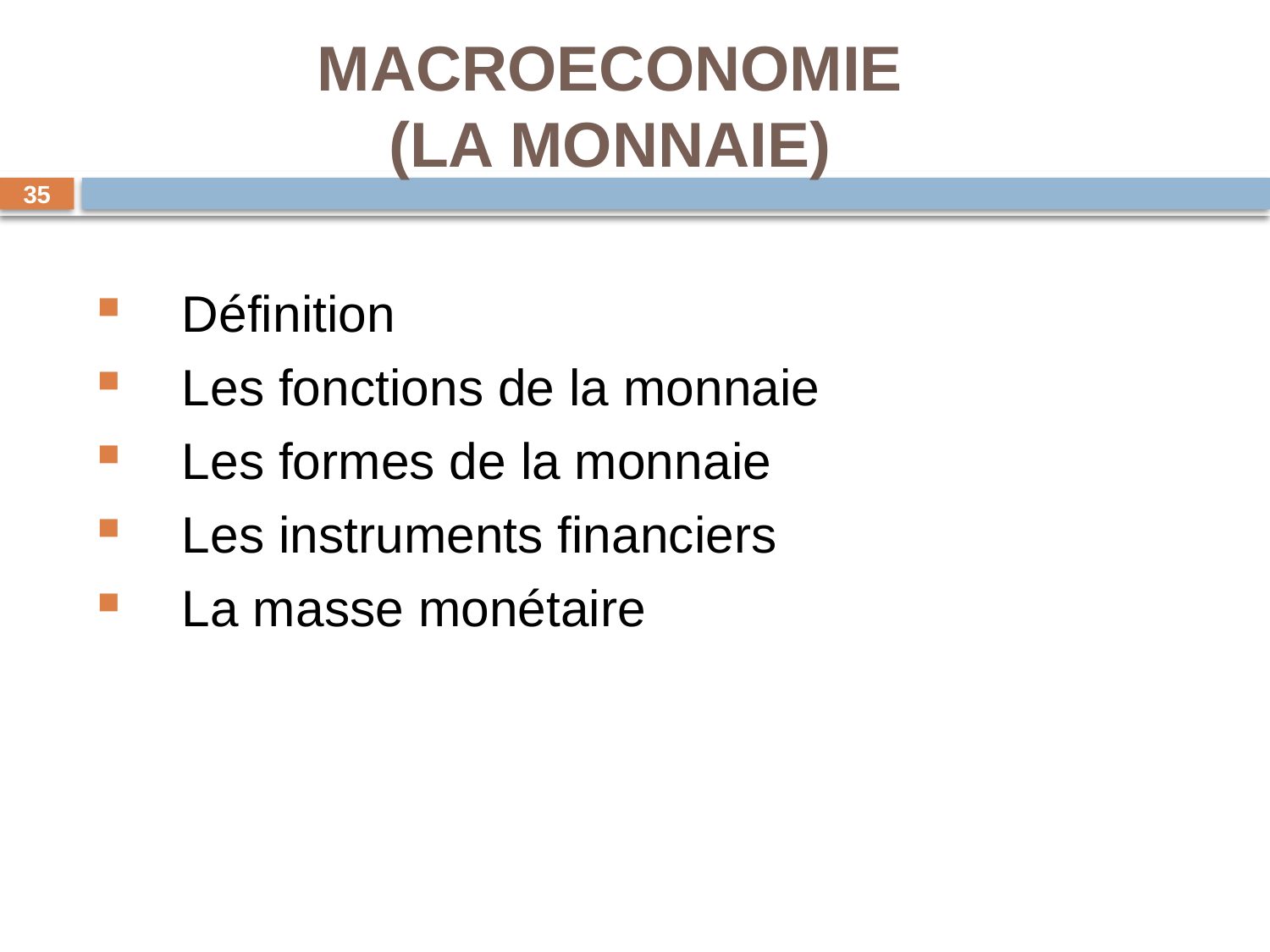

# MACROECONOMIE (LA MONNAIE)
35

Définition
Les fonctions de la monnaie
Les formes de la monnaie
Les instruments financiers
La masse monétaire